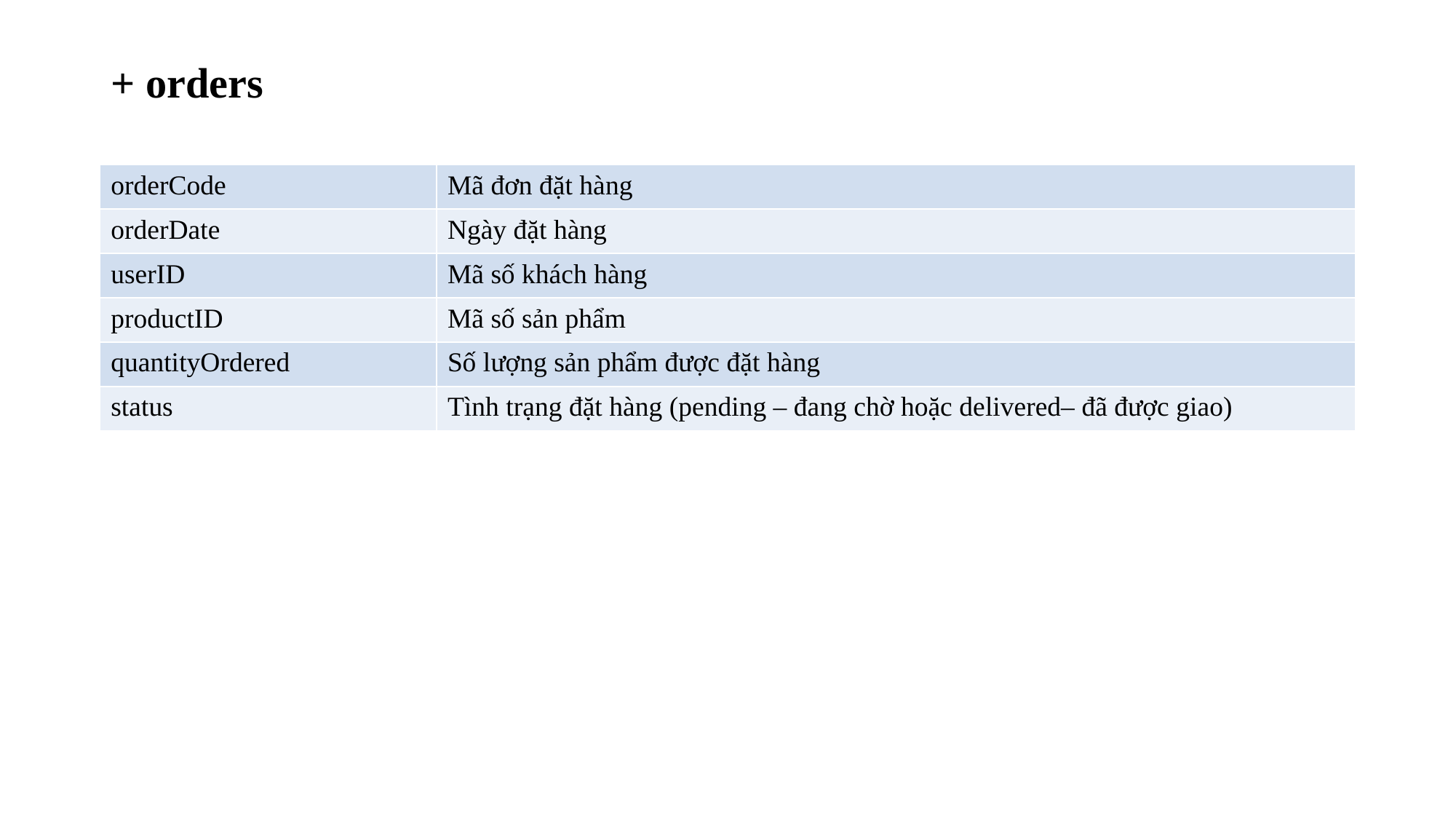

+ orders

| orderCode | Mã đơn đặt hàng |
| --- | --- |
| orderDate | Ngày đặt hàng |
| userID | Mã số khách hàng |
| productID | Mã số sản phẩm |
| quantityOrdered | Số lượng sản phẩm được đặt hàng |
| status | Tình trạng đặt hàng (pending – đang chờ hoặc delivered– đã được giao) |